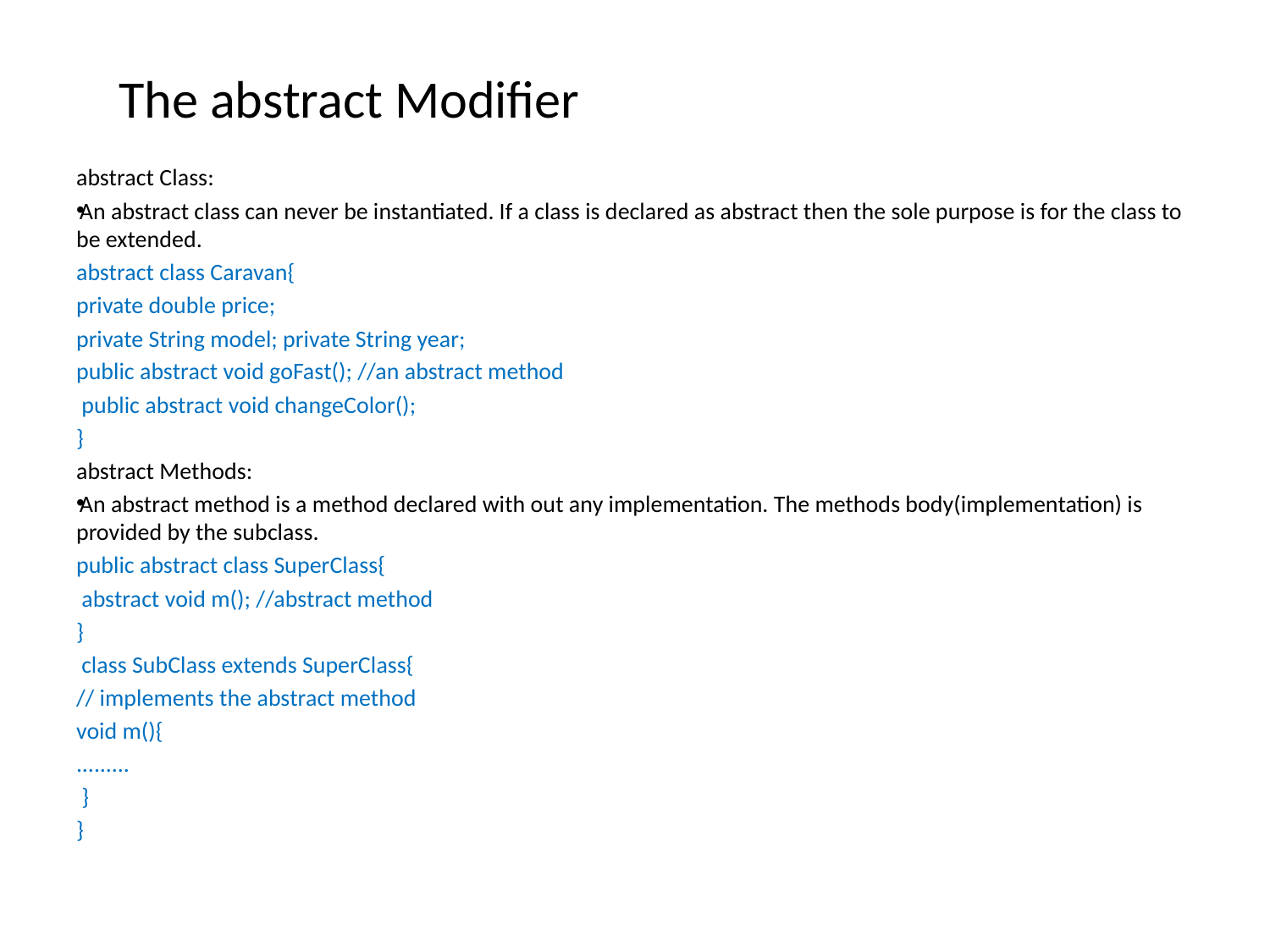

# The abstract Modifier
abstract Class:
An abstract class can never be instantiated. If a class is declared as abstract then the sole purpose is for the class to be extended.
abstract class Caravan{
private double price;
private String model; private String year;
public abstract void goFast(); //an abstract method
 public abstract void changeColor();
}
abstract Methods:
An abstract method is a method declared with out any implementation. The methods body(implementation) is provided by the subclass.
public abstract class SuperClass{
 abstract void m(); //abstract method
}
 class SubClass extends SuperClass{
// implements the abstract method
void m(){
.........
 }
}